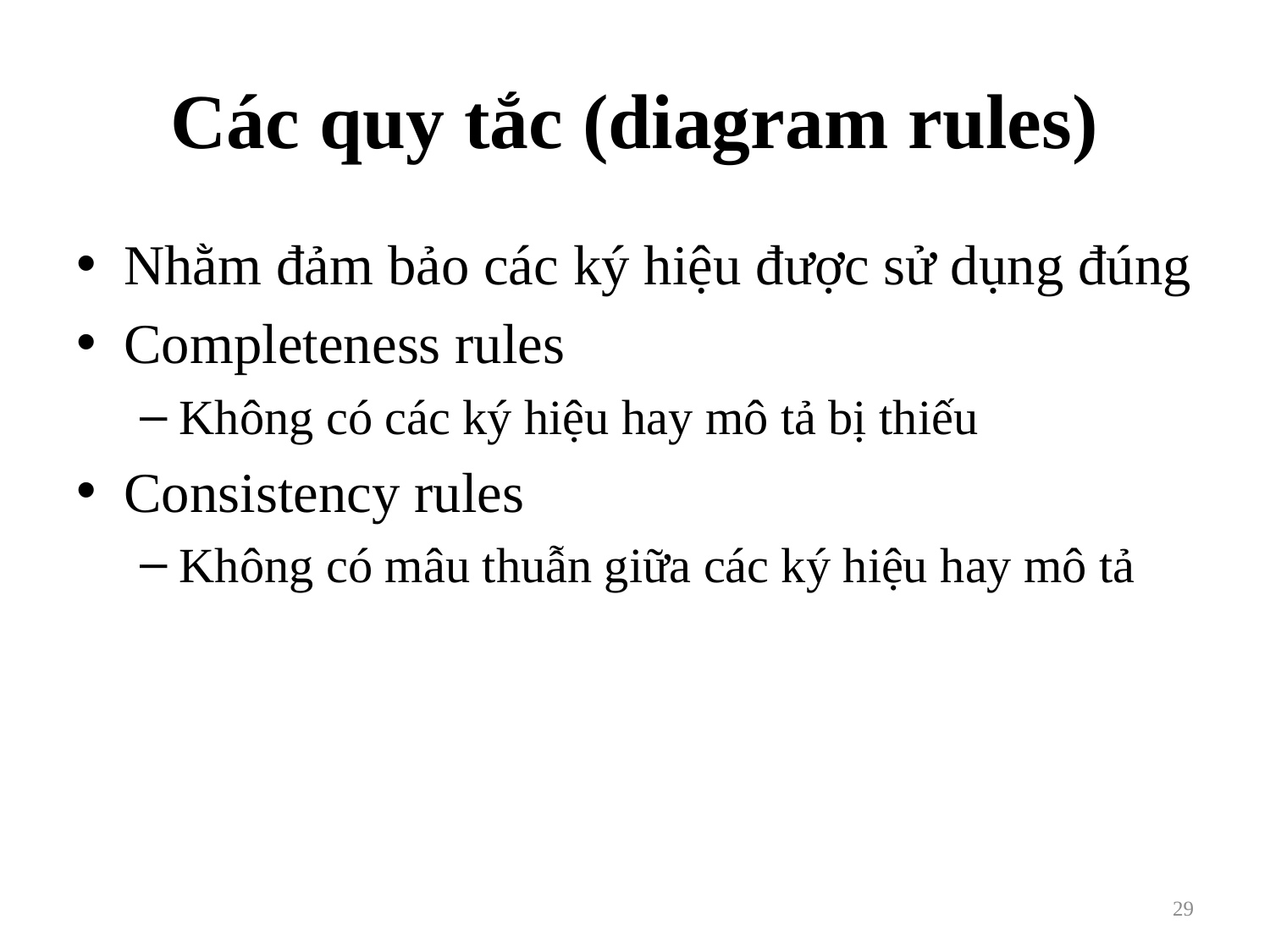

# Các quy tắc (diagram rules)
Nhằm đảm bảo các ký hiệu được sử dụng đúng
Completeness rules
Không có các ký hiệu hay mô tả bị thiếu
Consistency rules
Không có mâu thuẫn giữa các ký hiệu hay mô tả

29